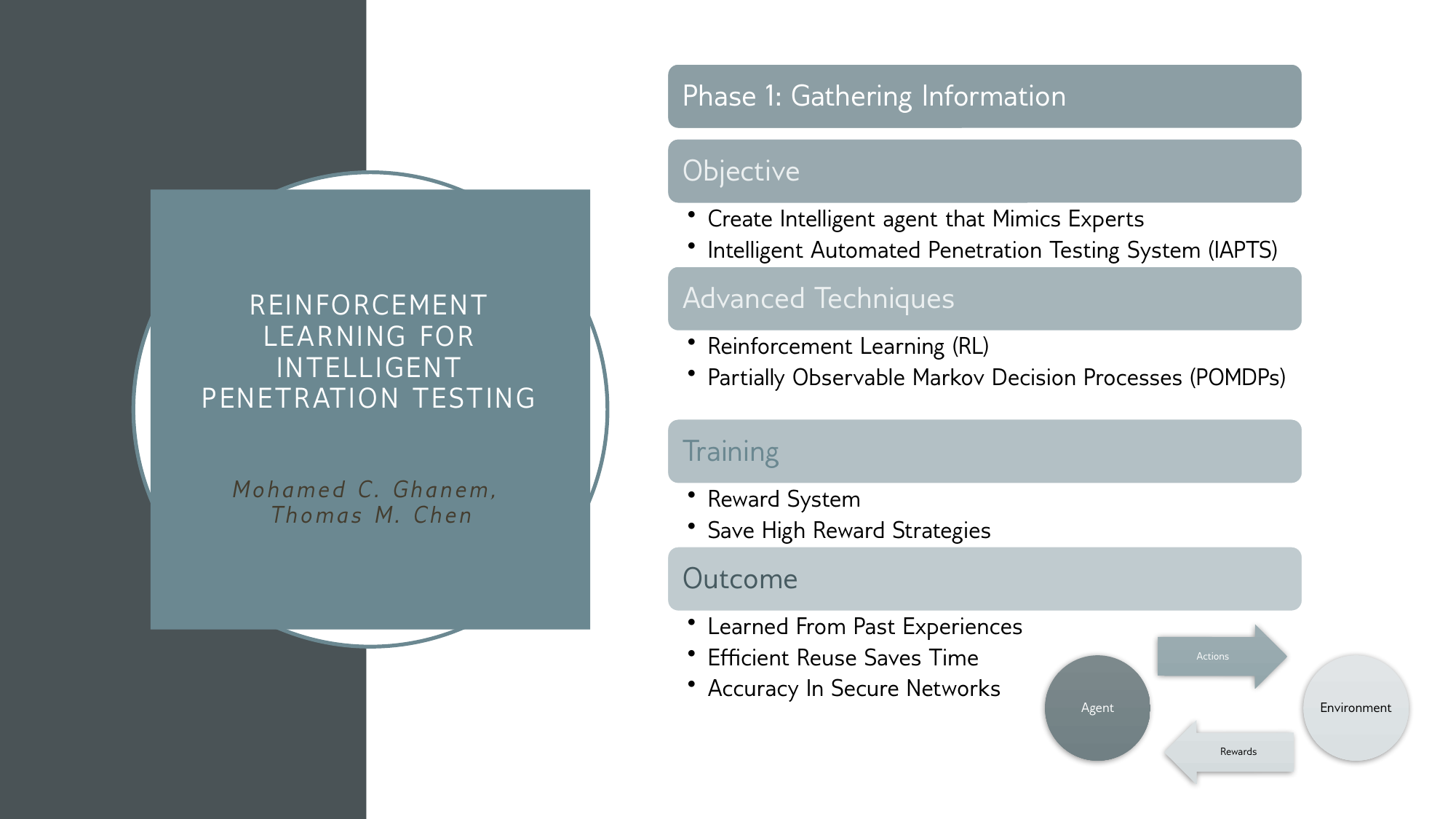

Phase 1: Gathering Information
Objective
Create Intelligent agent that Mimics Experts
Intelligent Automated Penetration Testing System (IAPTS)
Advanced Techniques
Reinforcement Learning (RL)
Partially Observable Markov Decision Processes (POMDPs)
Training
Reward System
Save High Reward Strategies
Outcome
Learned From Past Experiences
Efficient Reuse Saves Time
Accuracy In Secure Networks

# Reinforcement Learning for Intelligent Penetration Testing Mohamed C. Ghanem, Thomas M. Chen
Agent
Actions
Environment
Rewards